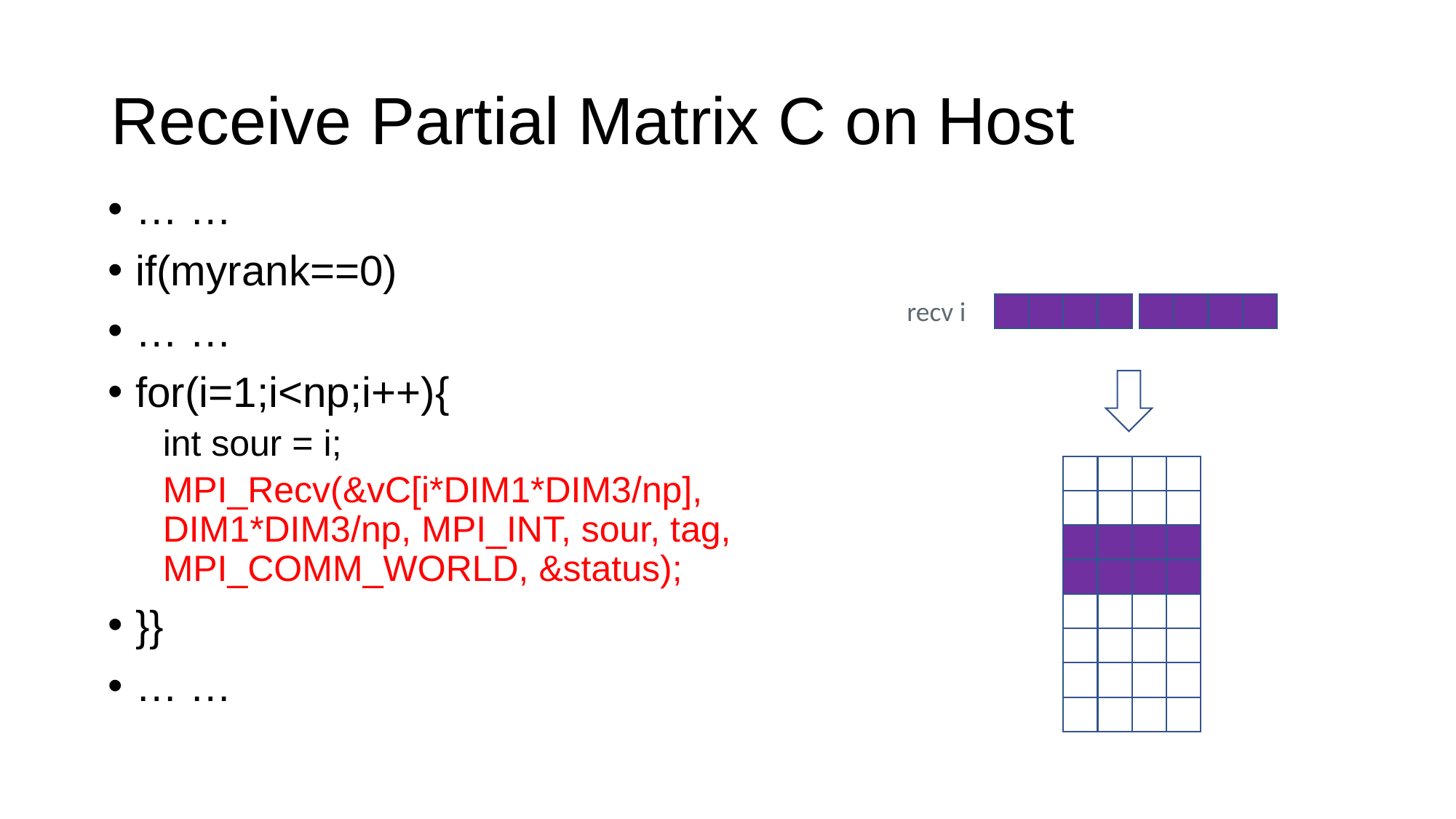

# Receive Partial Matrix C on Host
… …
if(myrank==0)
… …
for(i=1;i<np;i++){
int sour = i;
MPI_Recv(&vC[i*DIM1*DIM3/np], DIM1*DIM3/np, MPI_INT, sour, tag, MPI_COMM_WORLD, &status);
}}
… …

recv i